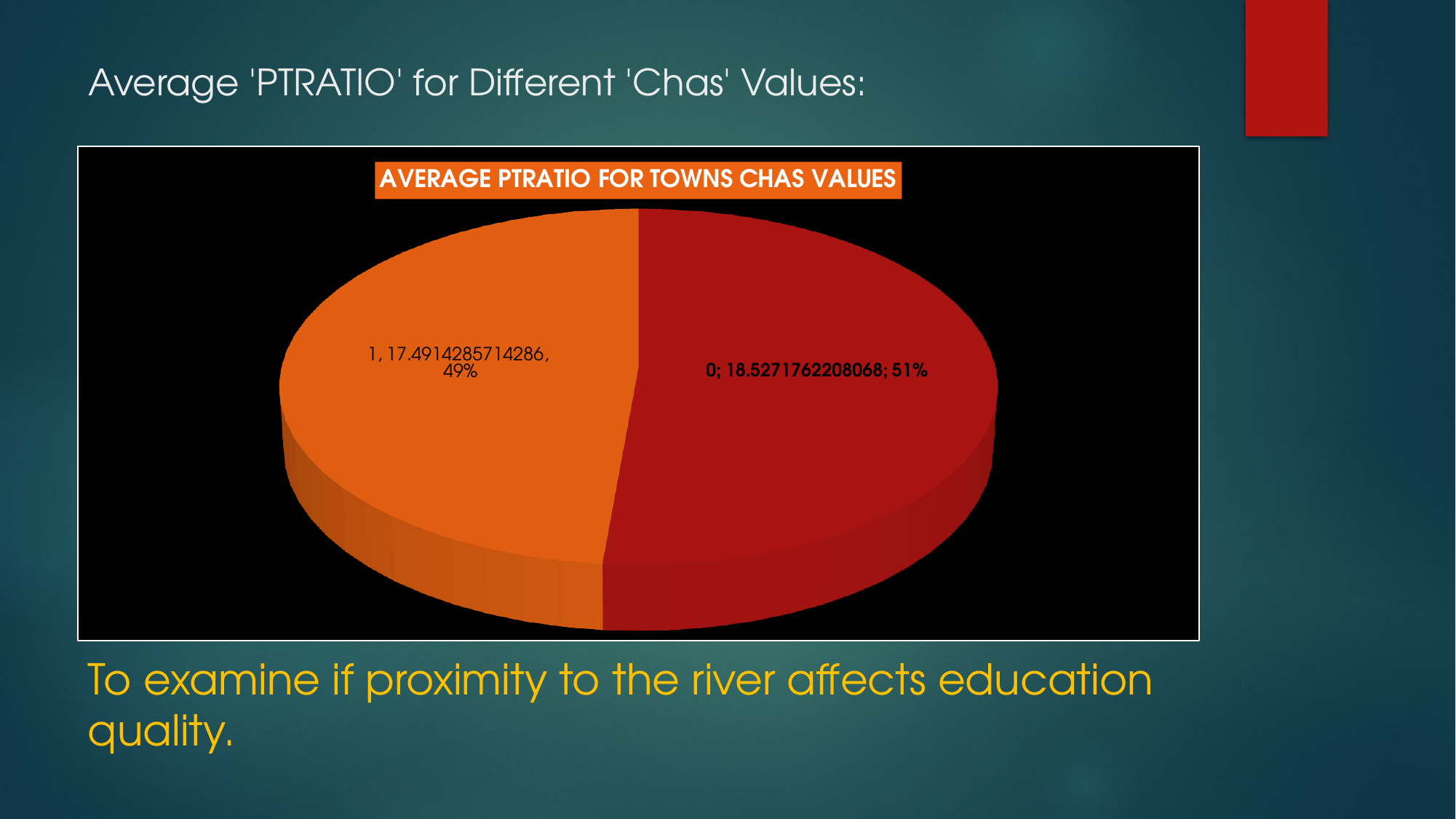

# Average 'PTRATIO' for Different 'Chas' Values:

[unsupported chart]

To examine if proximity to the river affects education quality.